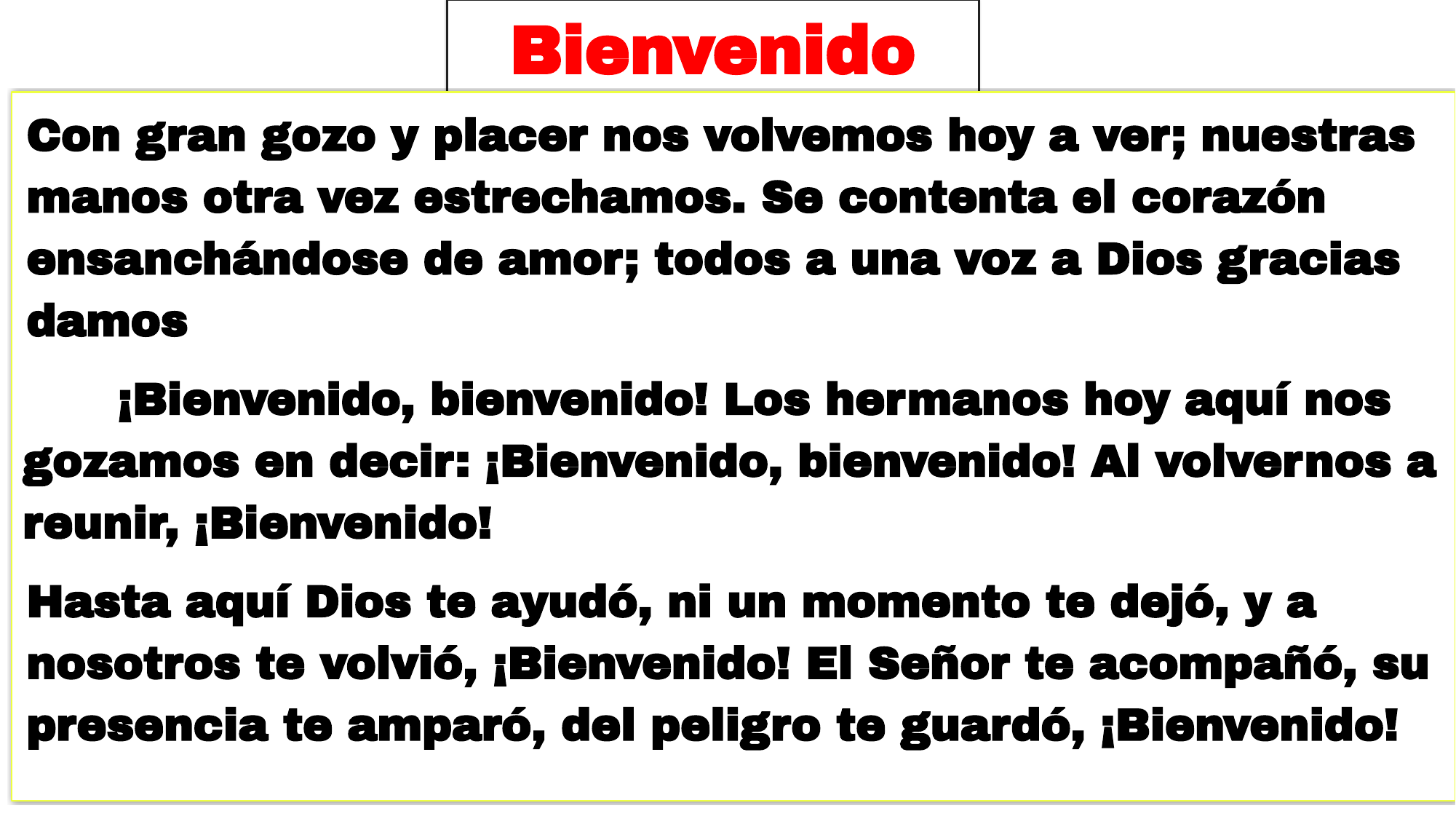

# Bienvenido
Con gran gozo y placer nos volvemos hoy a ver; nuestras manos otra vez estrechamos. Se contenta el corazón ensanchándose de amor; todos a una voz a Dios gracias damos
	¡Bienvenido, bienvenido! Los hermanos hoy aquí nos gozamos en decir: ¡Bienvenido, bienvenido! Al volvernos a reunir, ¡Bienvenido!
Hasta aquí Dios te ayudó, ni un momento te dejó, y a nosotros te volvió, ¡Bienvenido! El Señor te acompañó, su presencia te amparó, del peligro te guardó, ¡Bienvenido!